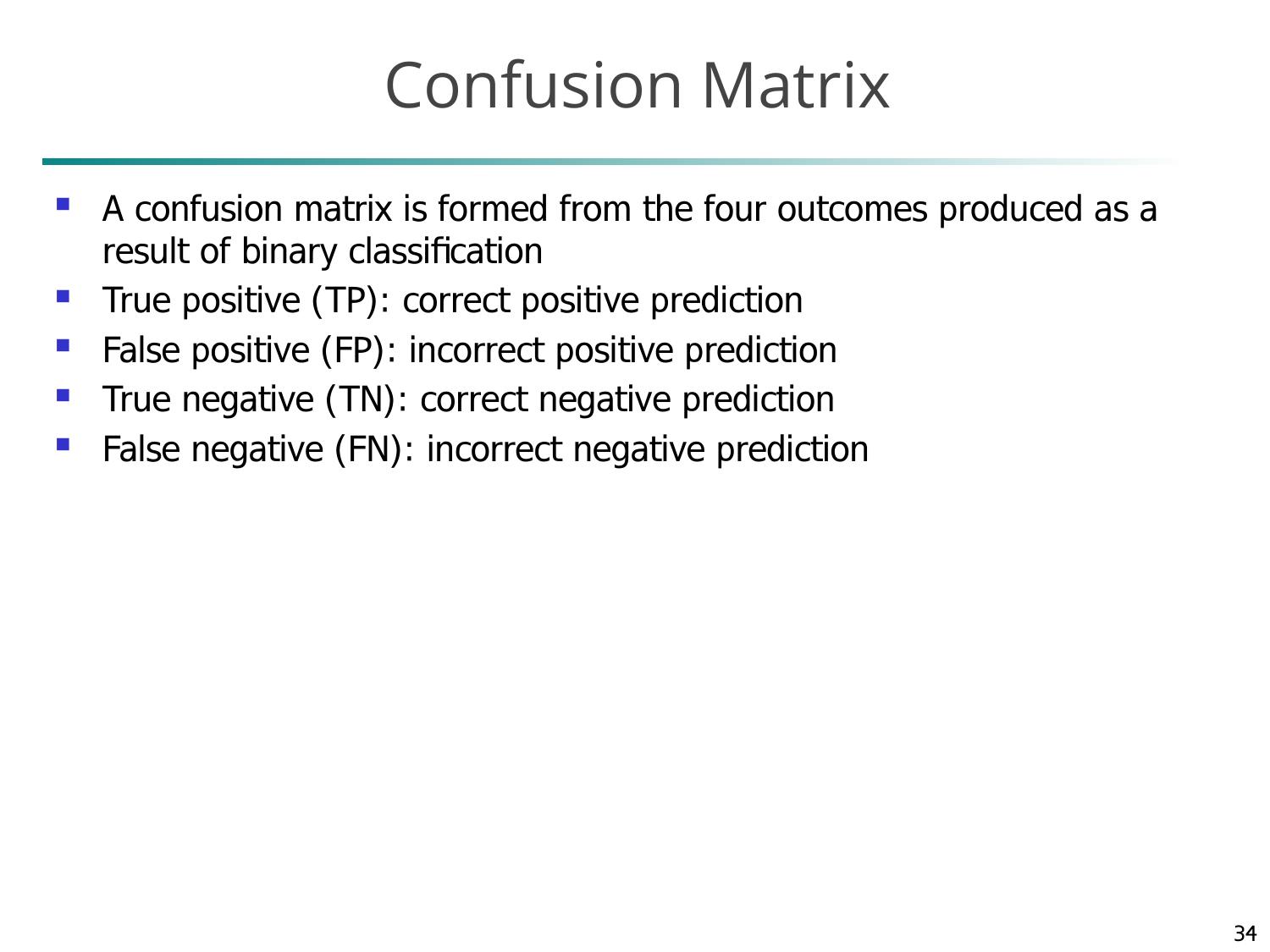

# Confusion Matrix
A confusion matrix is formed from the four outcomes produced as a result of binary classification
True positive (TP): correct positive prediction
False positive (FP): incorrect positive prediction
True negative (TN): correct negative prediction
False negative (FN): incorrect negative prediction
34